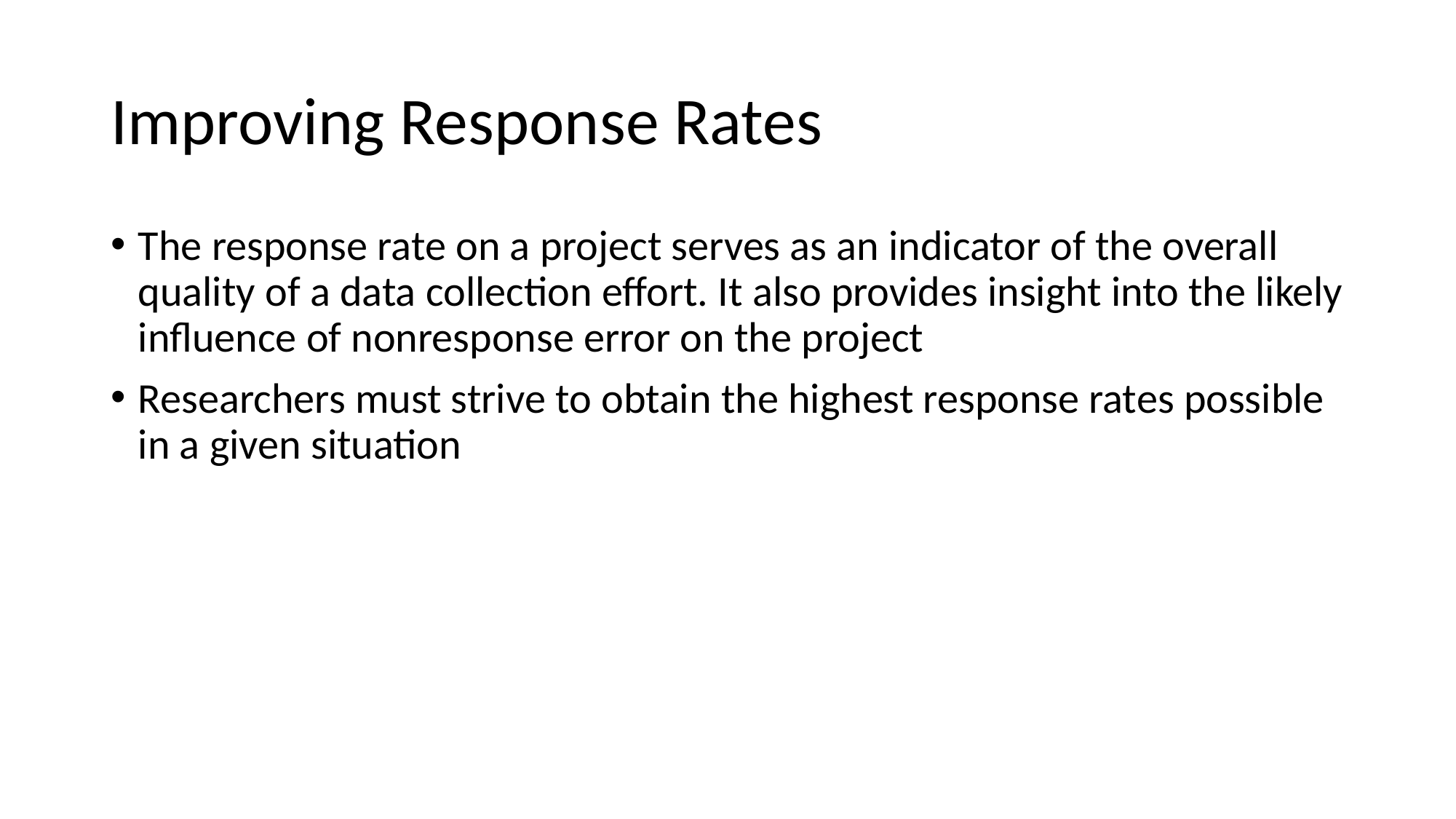

# Improving Response Rates
The response rate on a project serves as an indicator of the overall quality of a data collection effort. It also provides insight into the likely influence of nonresponse error on the project
Researchers must strive to obtain the highest response rates possible in a given situation